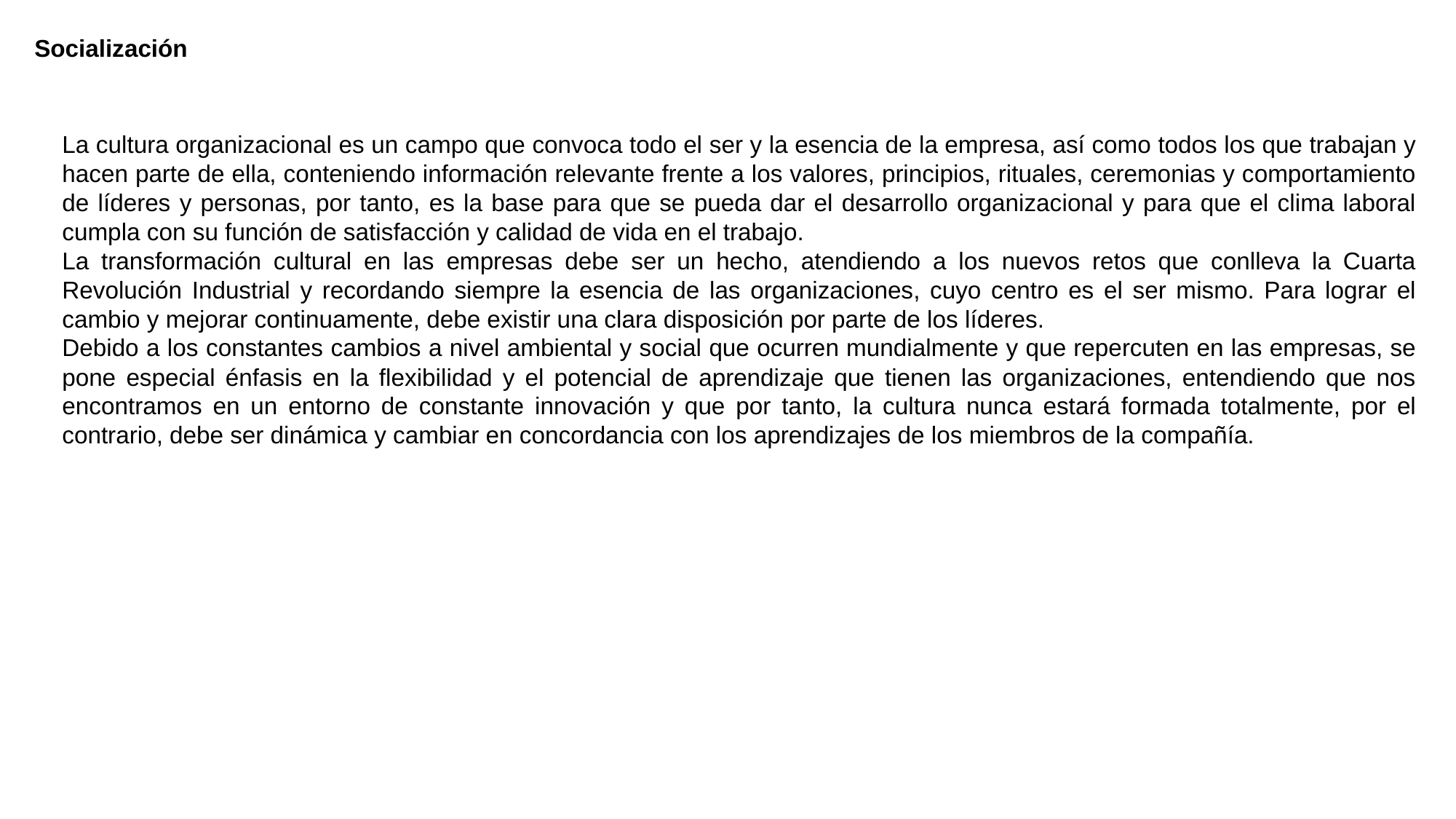

Socialización

La cultura organizacional es un campo que convoca todo el ser y la esencia de la empresa, así como todos los que trabajan y hacen parte de ella, conteniendo información relevante frente a los valores, principios, rituales, ceremonias y comportamiento de líderes y personas, por tanto, es la base para que se pueda dar el desarrollo organizacional y para que el clima laboral cumpla con su función de satisfacción y calidad de vida en el trabajo.
La transformación cultural en las empresas debe ser un hecho, atendiendo a los nuevos retos que conlleva la Cuarta Revolución Industrial y recordando siempre la esencia de las organizaciones, cuyo centro es el ser mismo. Para lograr el cambio y mejorar continuamente, debe existir una clara disposición por parte de los líderes.
Debido a los constantes cambios a nivel ambiental y social que ocurren mundialmente y que repercuten en las empresas, se pone especial énfasis en la flexibilidad y el potencial de aprendizaje que tienen las organizaciones, entendiendo que nos encontramos en un entorno de constante innovación y que por tanto, la cultura nunca estará formada totalmente, por el contrario, debe ser dinámica y cambiar en concordancia con los aprendizajes de los miembros de la compañía.